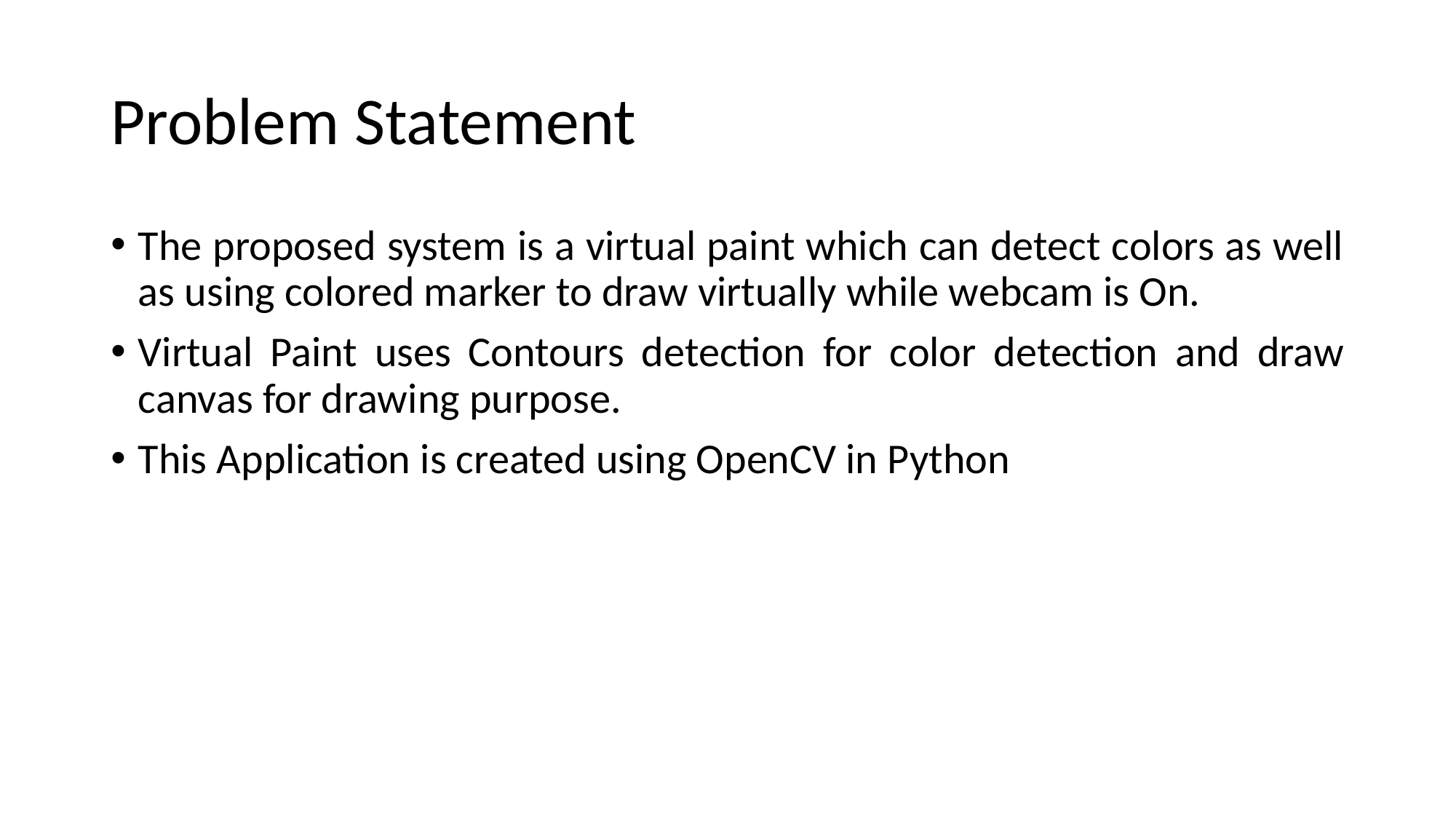

# Problem Statement
The proposed system is a virtual paint which can detect colors as well as using colored marker to draw virtually while webcam is On.
Virtual Paint uses Contours detection for color detection and draw canvas for drawing purpose.
This Application is created using OpenCV in Python